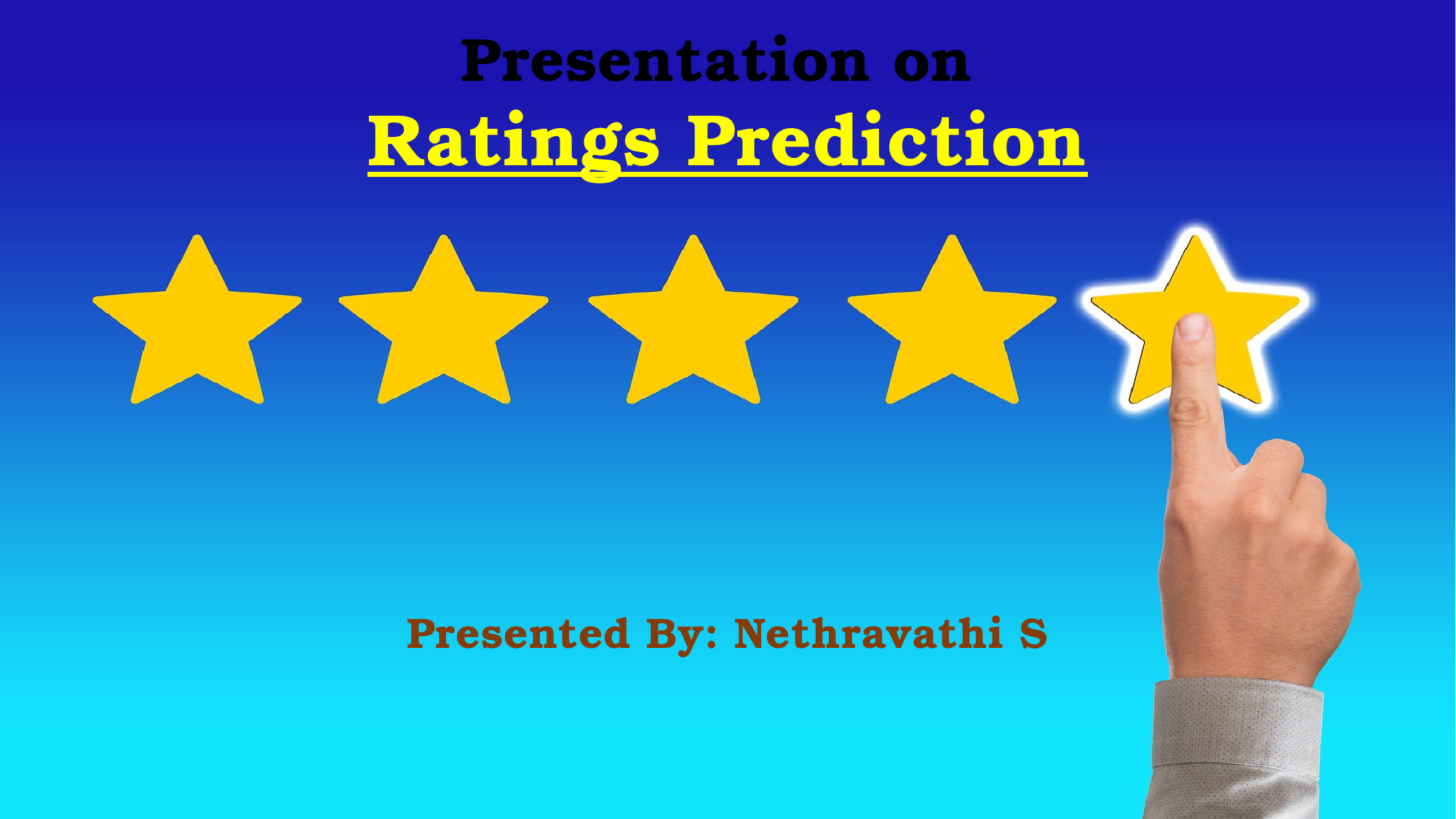

Presentation on
Ratings Prediction
Presented By: Nethravathi S